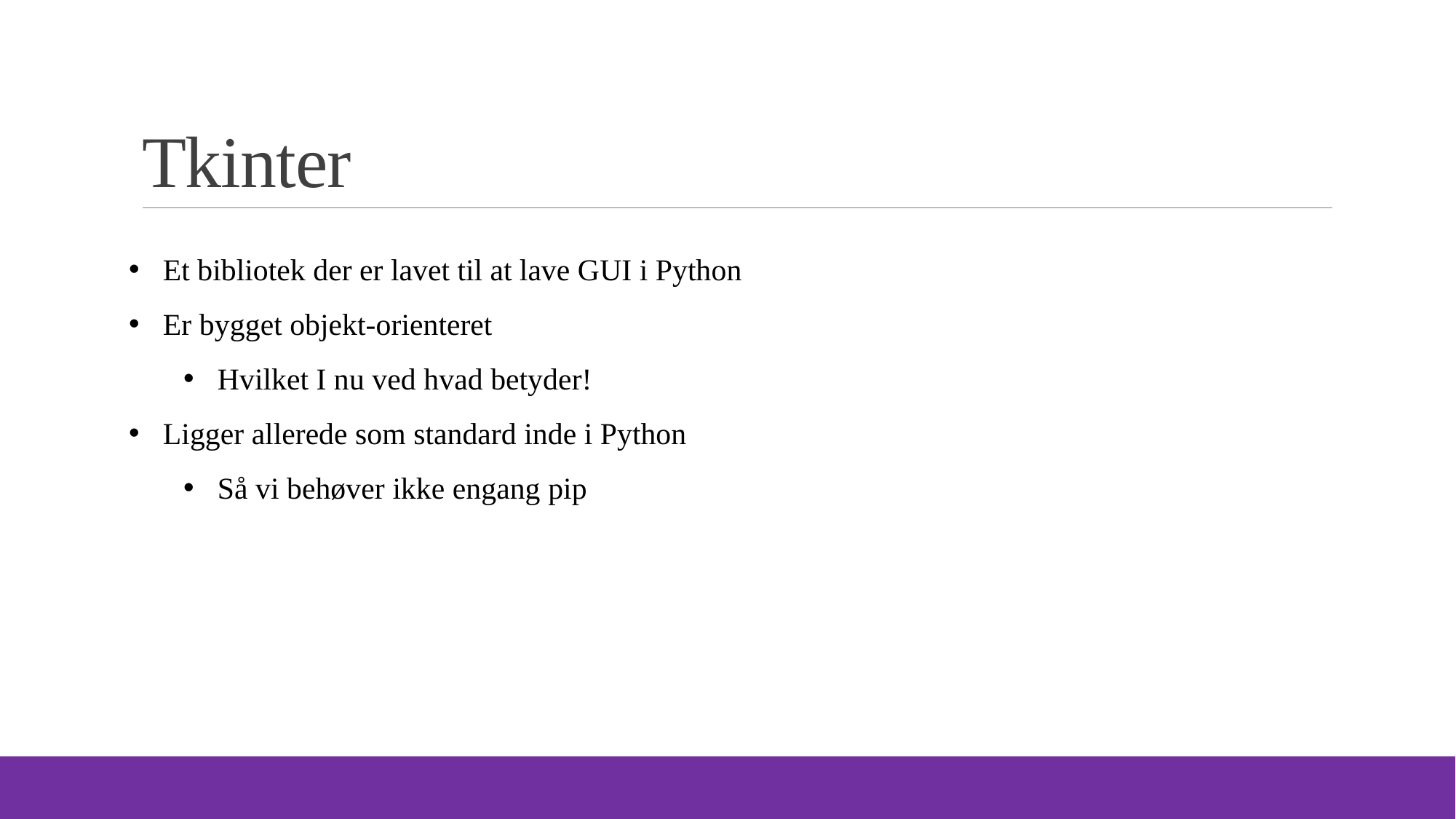

# Tkinter
Et bibliotek der er lavet til at lave GUI i Python
Er bygget objekt-orienteret
Hvilket I nu ved hvad betyder!
Ligger allerede som standard inde i Python
Så vi behøver ikke engang pip